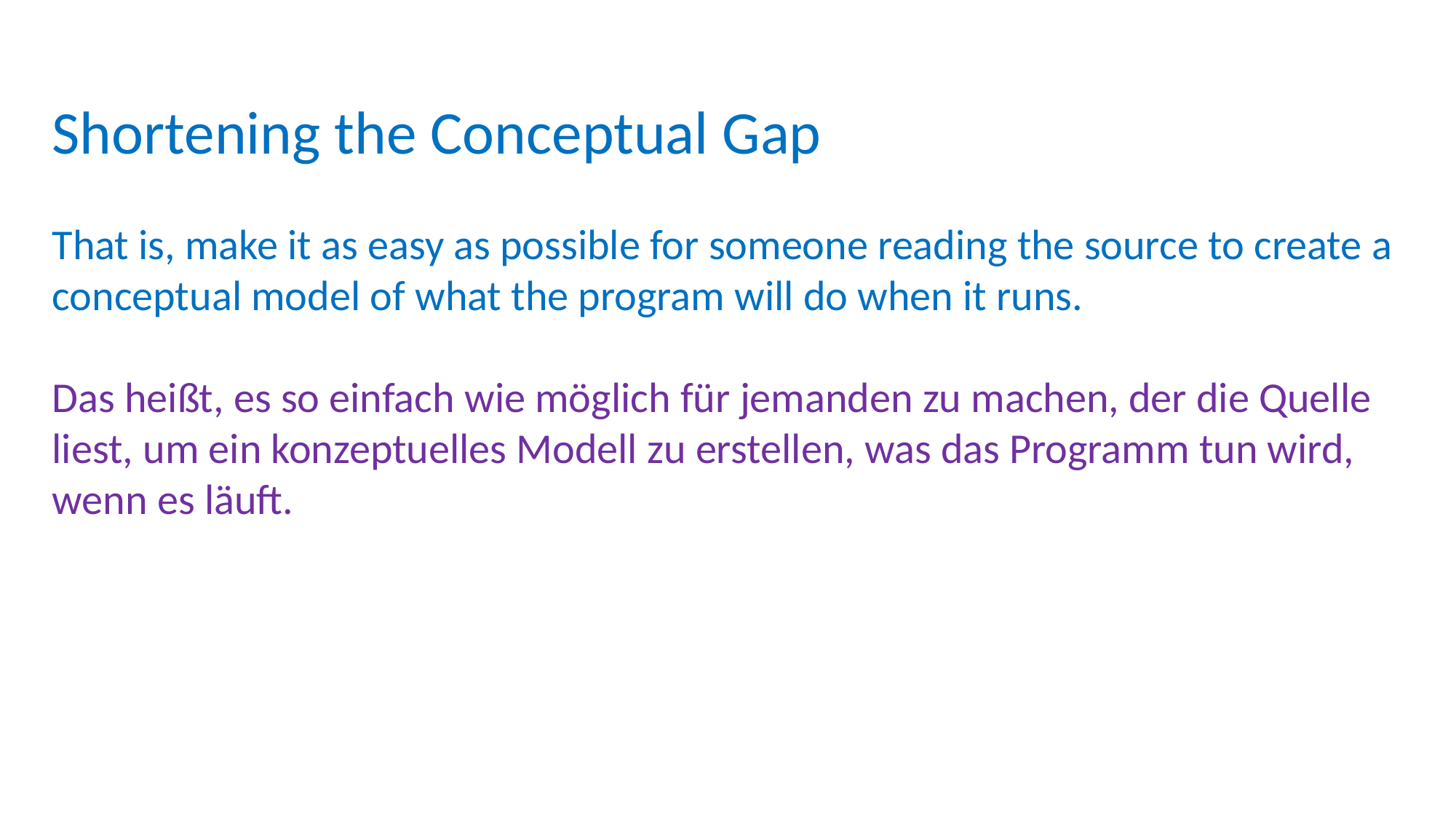

Shortening the Conceptual Gap

That is, make it as easy as possible for someone reading the source to create a conceptual model of what the program will do when it runs.

Das heißt, es so einfach wie möglich für jemanden zu machen, der die Quelle liest, um ein konzeptuelles Modell zu erstellen, was das Programm tun wird, wenn es läuft.